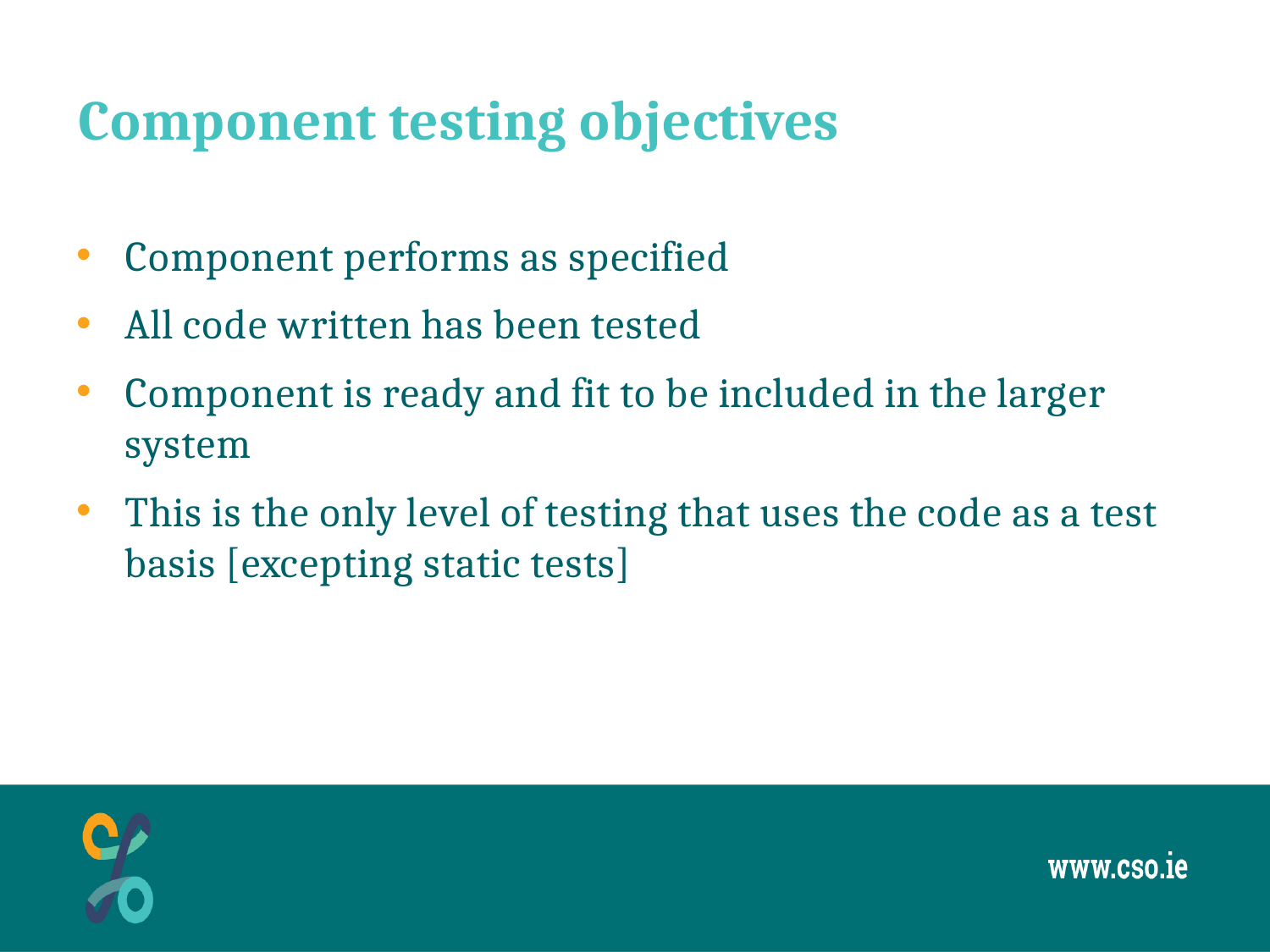

# Component testing objectives
Component performs as specified
All code written has been tested
Component is ready and fit to be included in the larger system
This is the only level of testing that uses the code as a test basis [excepting static tests]